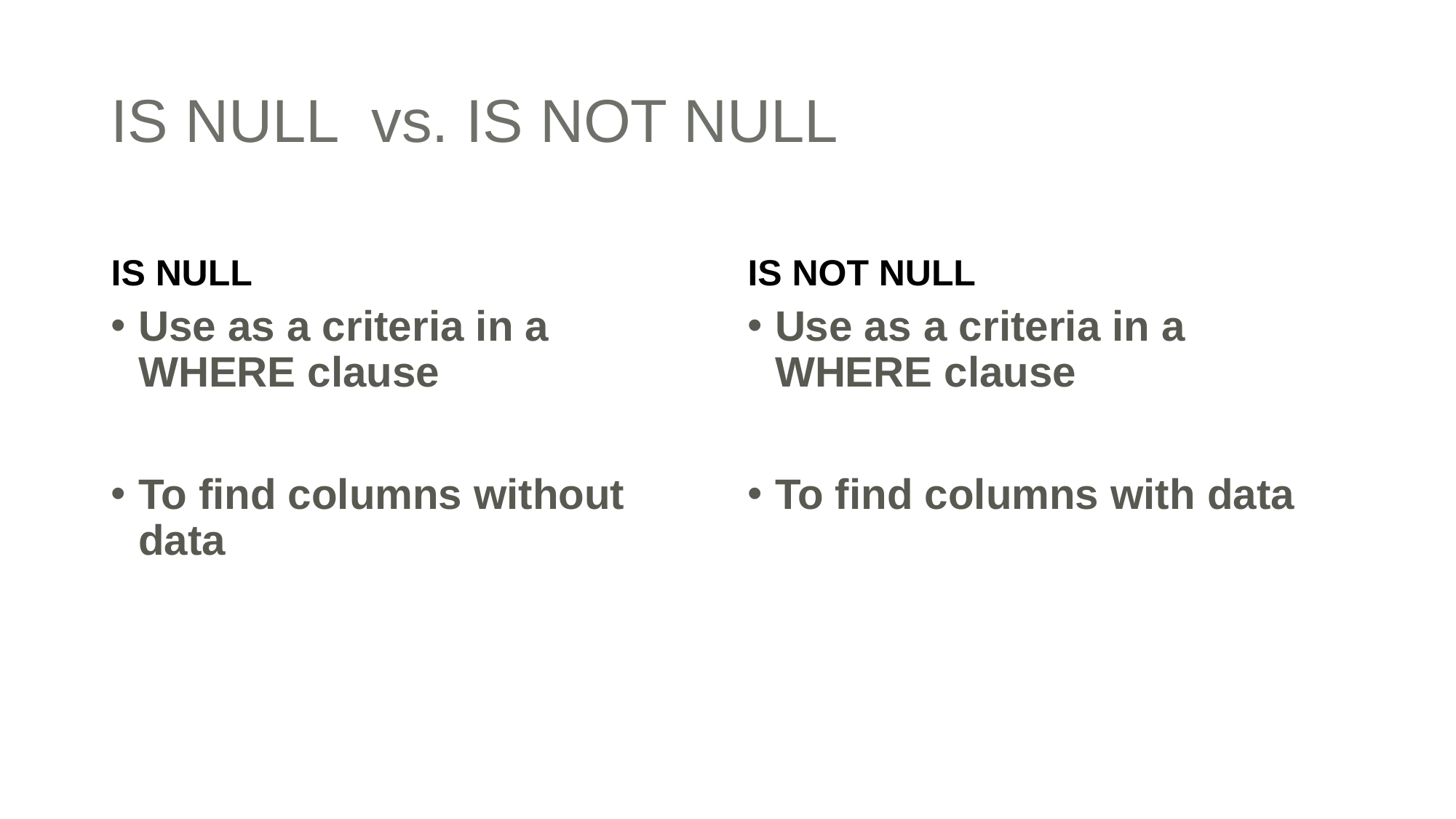

# IS NULL  vs. IS NOT NULL
IS NULL
IS NOT NULL
Use as a criteria in a WHERE clause

To find columns without data
Use as a criteria in a WHERE clause

To find columns with data